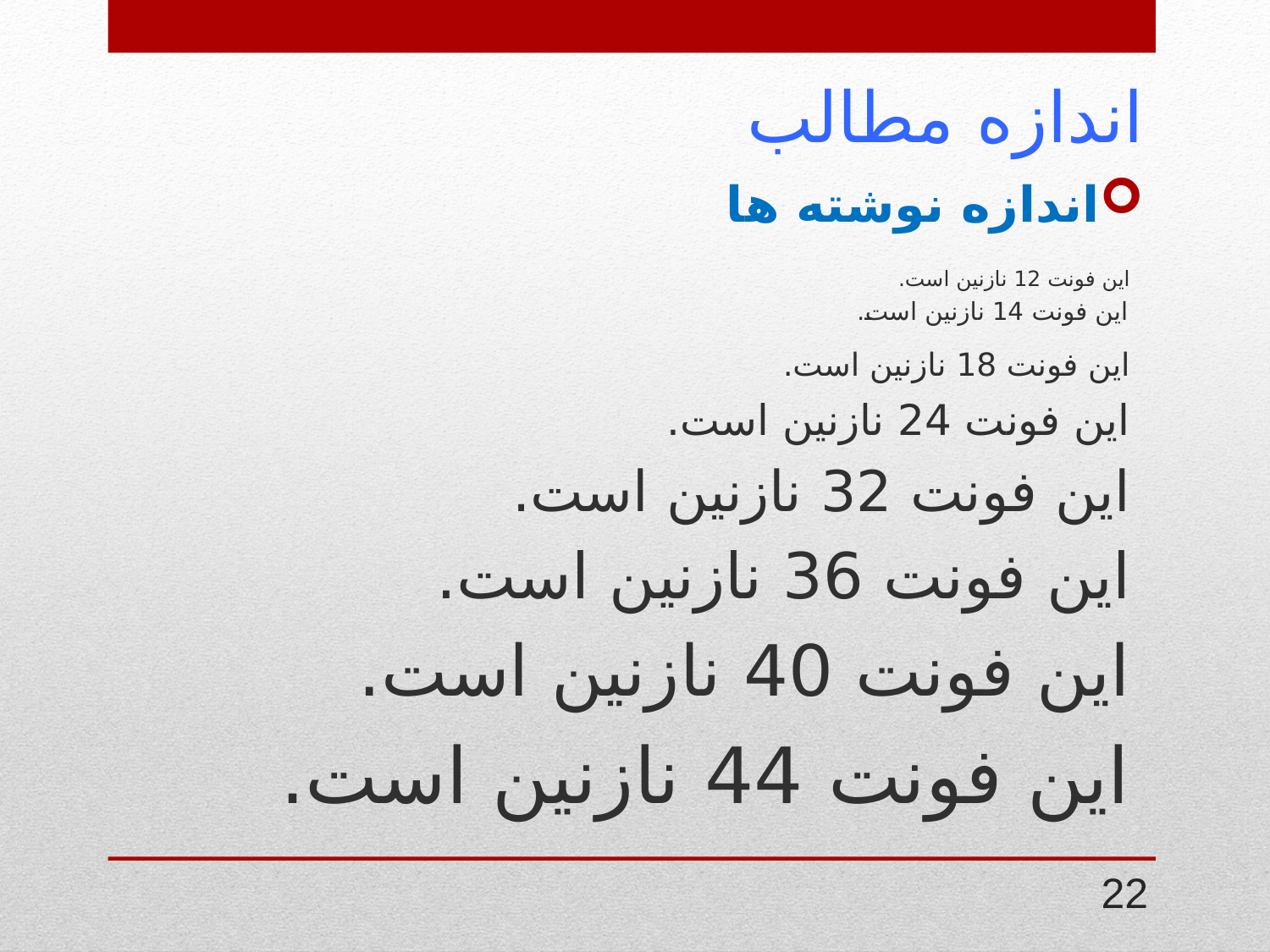

# اندازه مطالب
اندازه نوشته ها

  اين فونت 12 نازنين است.
  اين فونت 14 نازنين است.
 اين فونت 18 نازنين است.
 اين فونت 24 نازنين است.
 اين فونت 32 نازنين است.
 اين فونت 36 نازنين است.
 اين فونت 40 نازنين است.
 اين فونت 44 نازنين است.
22